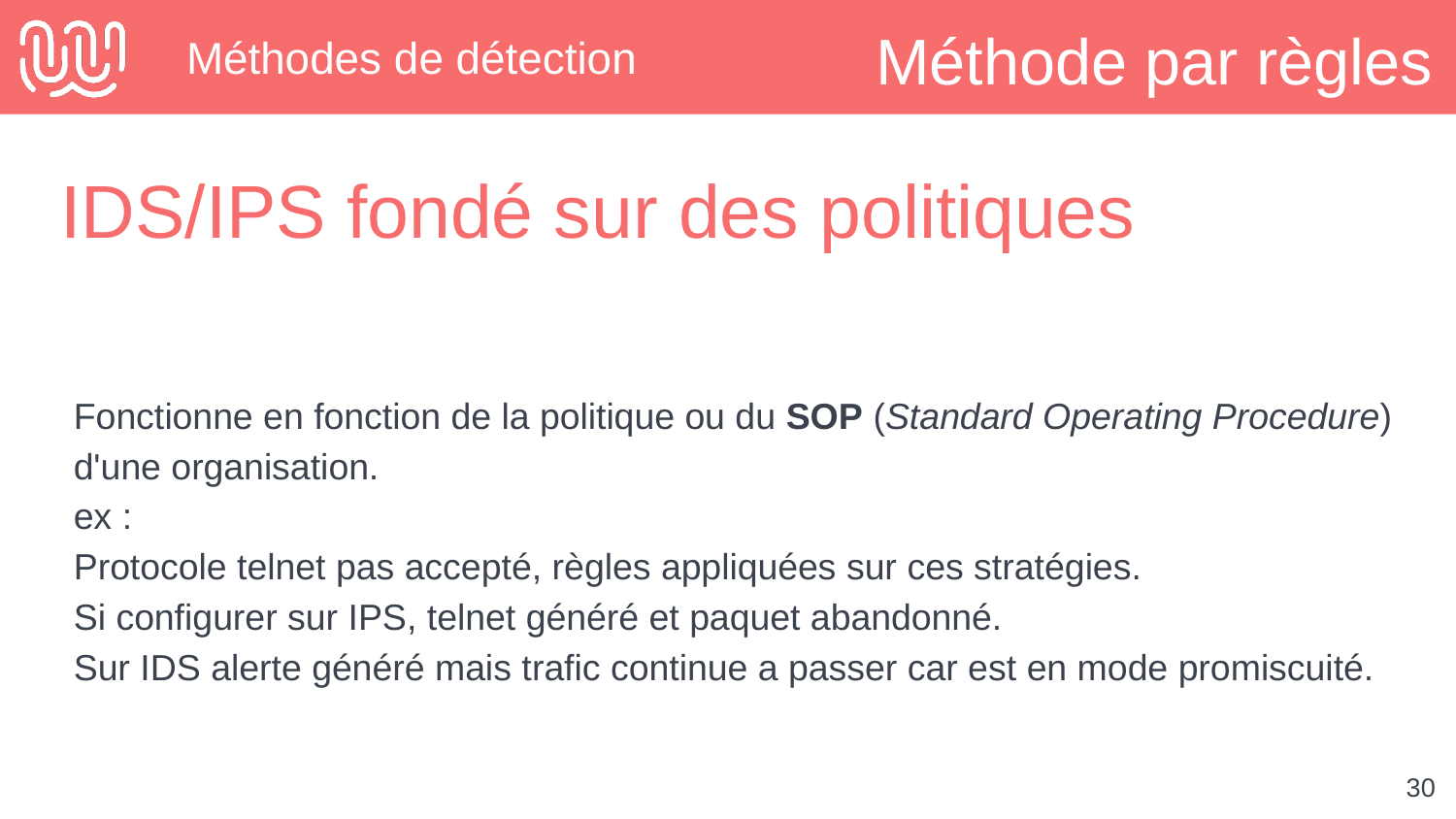

# Méthodes de détection
Méthode par règles
IDS/IPS fondé sur des politiques
Fonctionne en fonction de la politique ou du SOP (Standard Operating Procedure) d'une organisation.
ex :
Protocole telnet pas accepté, règles appliquées sur ces stratégies.
Si configurer sur IPS, telnet généré et paquet abandonné.
Sur IDS alerte généré mais trafic continue a passer car est en mode promiscuité.
30